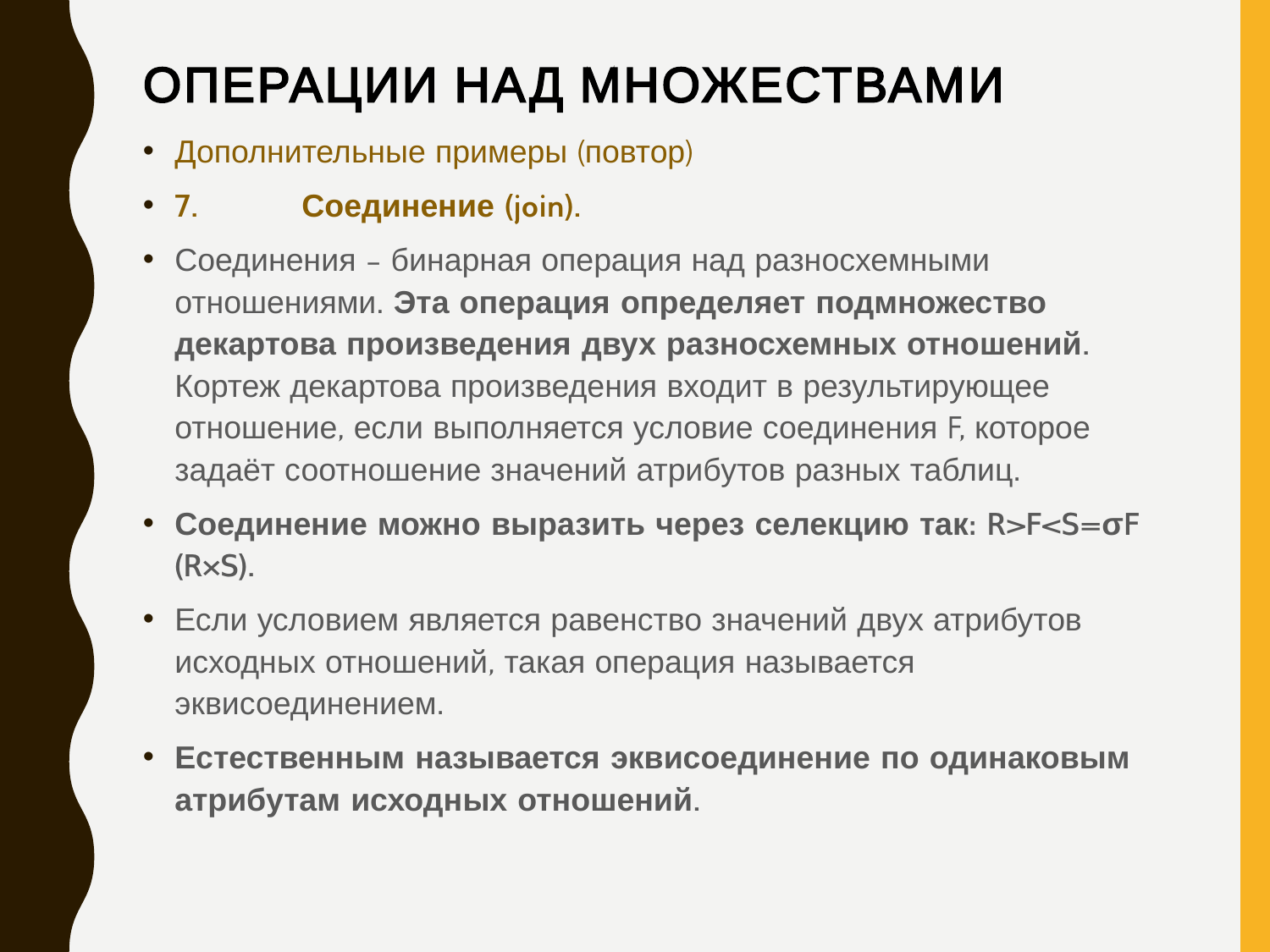

# операции над множествами
Дополнительные примеры (повтор)
7.	Соединение (join).
Соединения – бинарная операция над разносхемными отношениями. Эта операция определяет подмножество декартова произведения двух разносхемных отношений. Кортеж декартова произведения входит в результирующее отношение, если выполняется условие соединения F, которое задаёт соотношение значений атрибутов разных таблиц.
Соединение можно выразить через селекцию так: R>F<S=σF (R×S).
Если условием является равенство значений двух атрибутов исходных отношений, такая операция называется эквисоединением.
Естественным называется эквисоединение по одинаковым атрибутам исходных отношений.